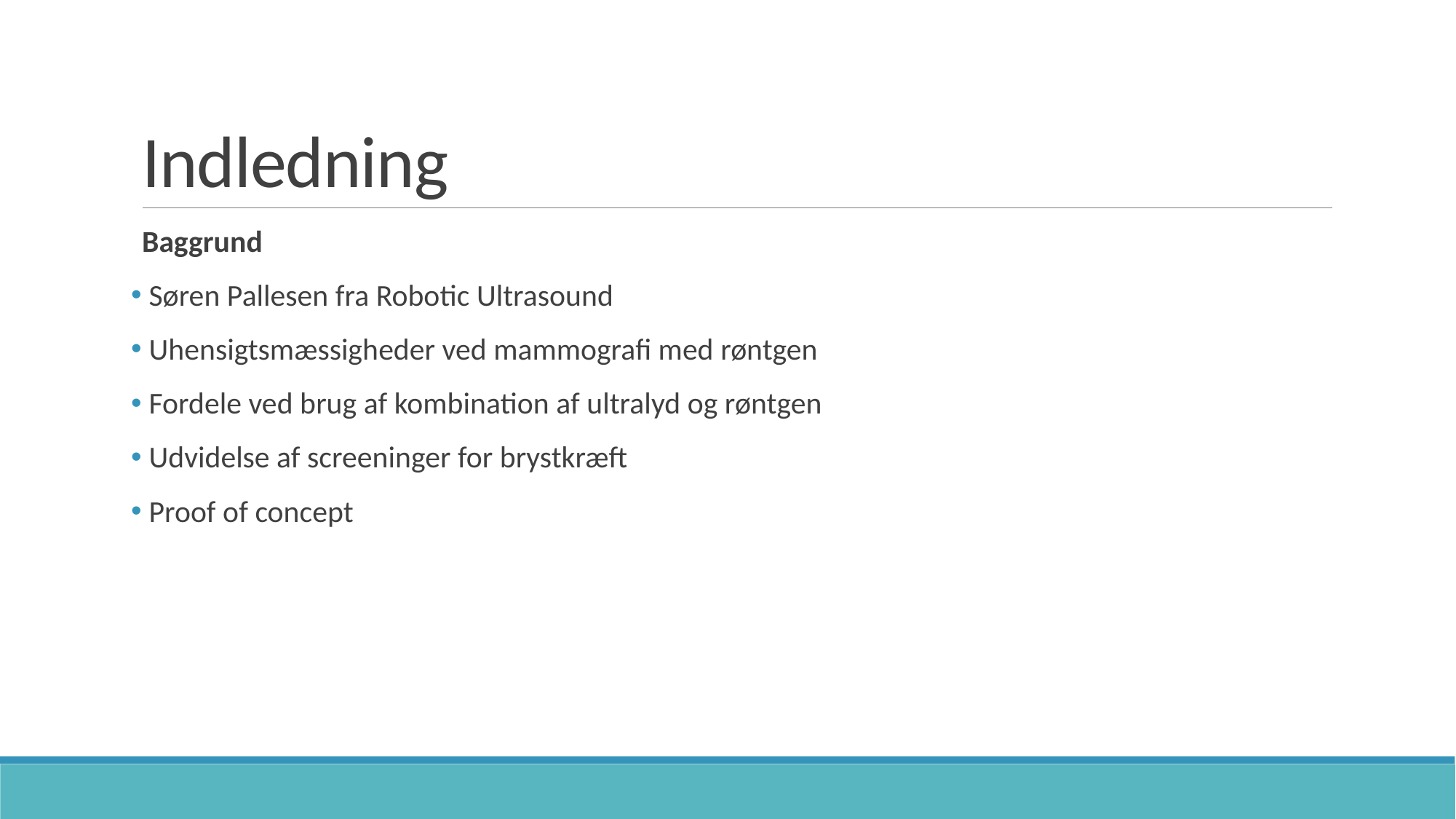

# Indledning
Baggrund
 Søren Pallesen fra Robotic Ultrasound
 Uhensigtsmæssigheder ved mammografi med røntgen
 Fordele ved brug af kombination af ultralyd og røntgen
 Udvidelse af screeninger for brystkræft
 Proof of concept